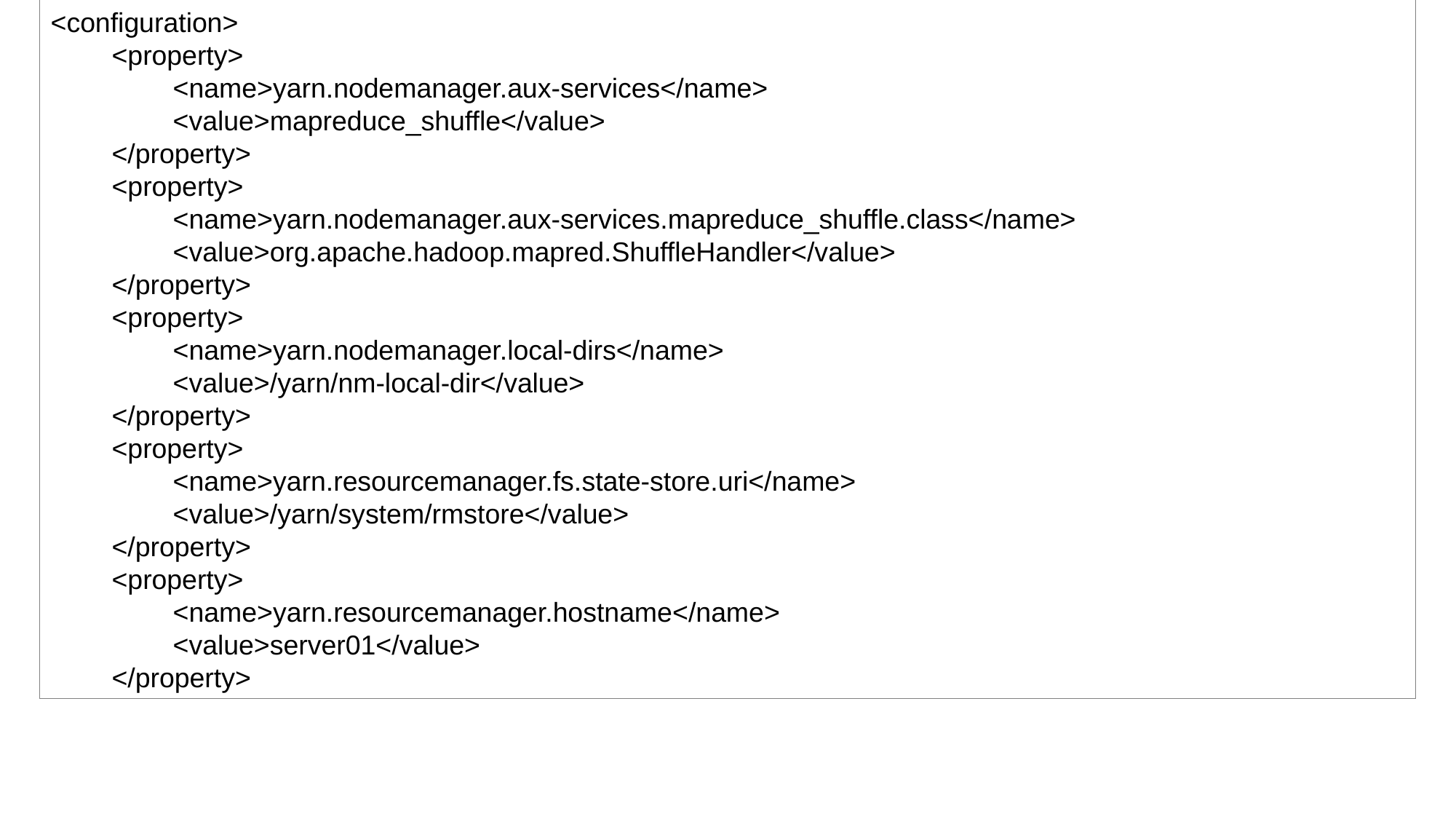

<configuration>
        <property>
                <name>yarn.nodemanager.aux-services</name>
                <value>mapreduce_shuffle</value>
        </property>
        <property>
                <name>yarn.nodemanager.aux-services.mapreduce_shuffle.class</name>
                <value>org.apache.hadoop.mapred.ShuffleHandler</value>
        </property>
        <property>
                <name>yarn.nodemanager.local-dirs</name>
                <value>/yarn/nm-local-dir</value>
        </property>
        <property>
                <name>yarn.resourcemanager.fs.state-store.uri</name>
                <value>/yarn/system/rmstore</value>
        </property>
        <property>
                <name>yarn.resourcemanager.hostname</name>
                <value>server01</value>
        </property>